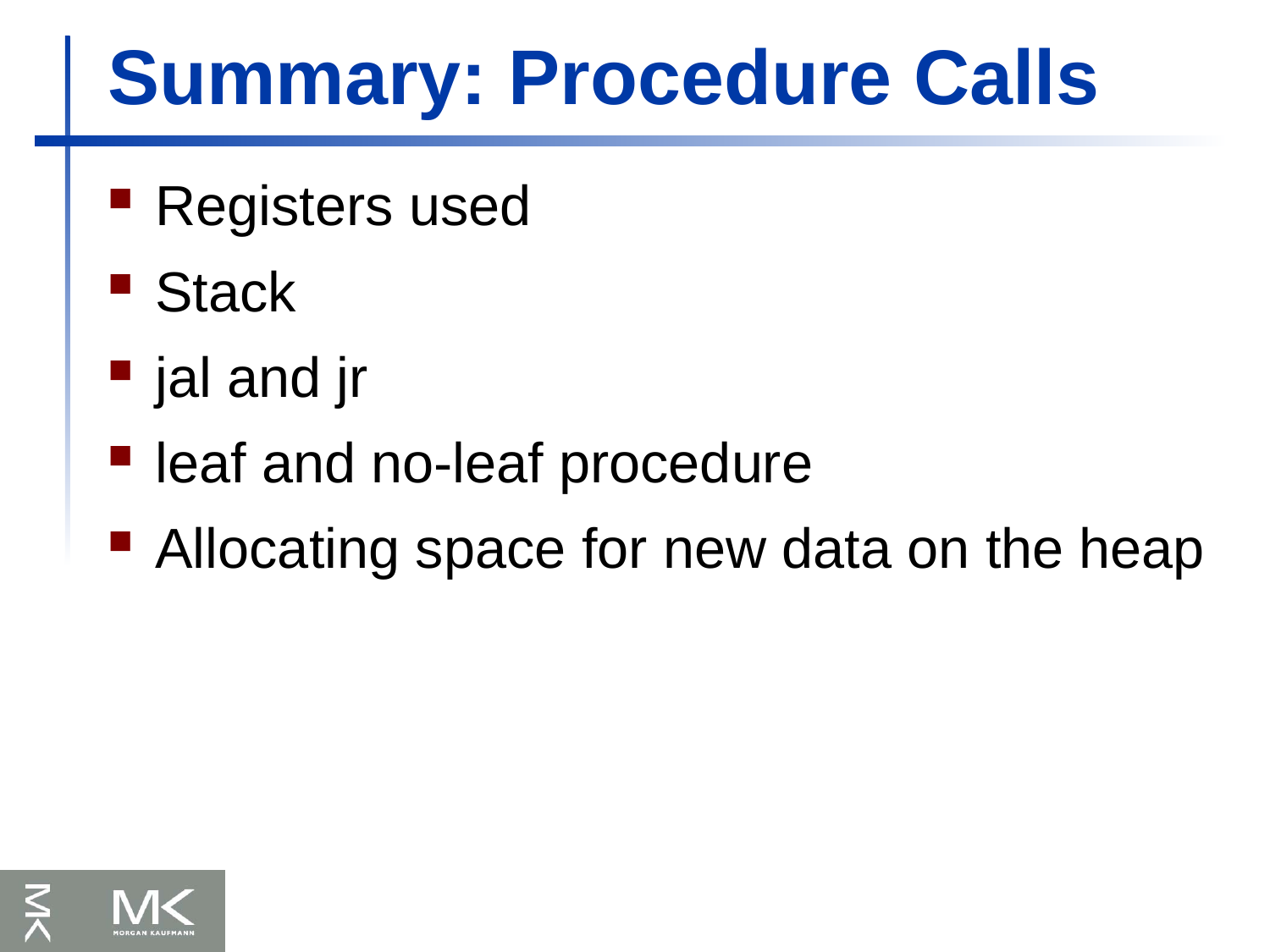

# Summary: Procedure Calls
Registers used
Stack
jal and jr
leaf and no-leaf procedure
Allocating space for new data on the heap